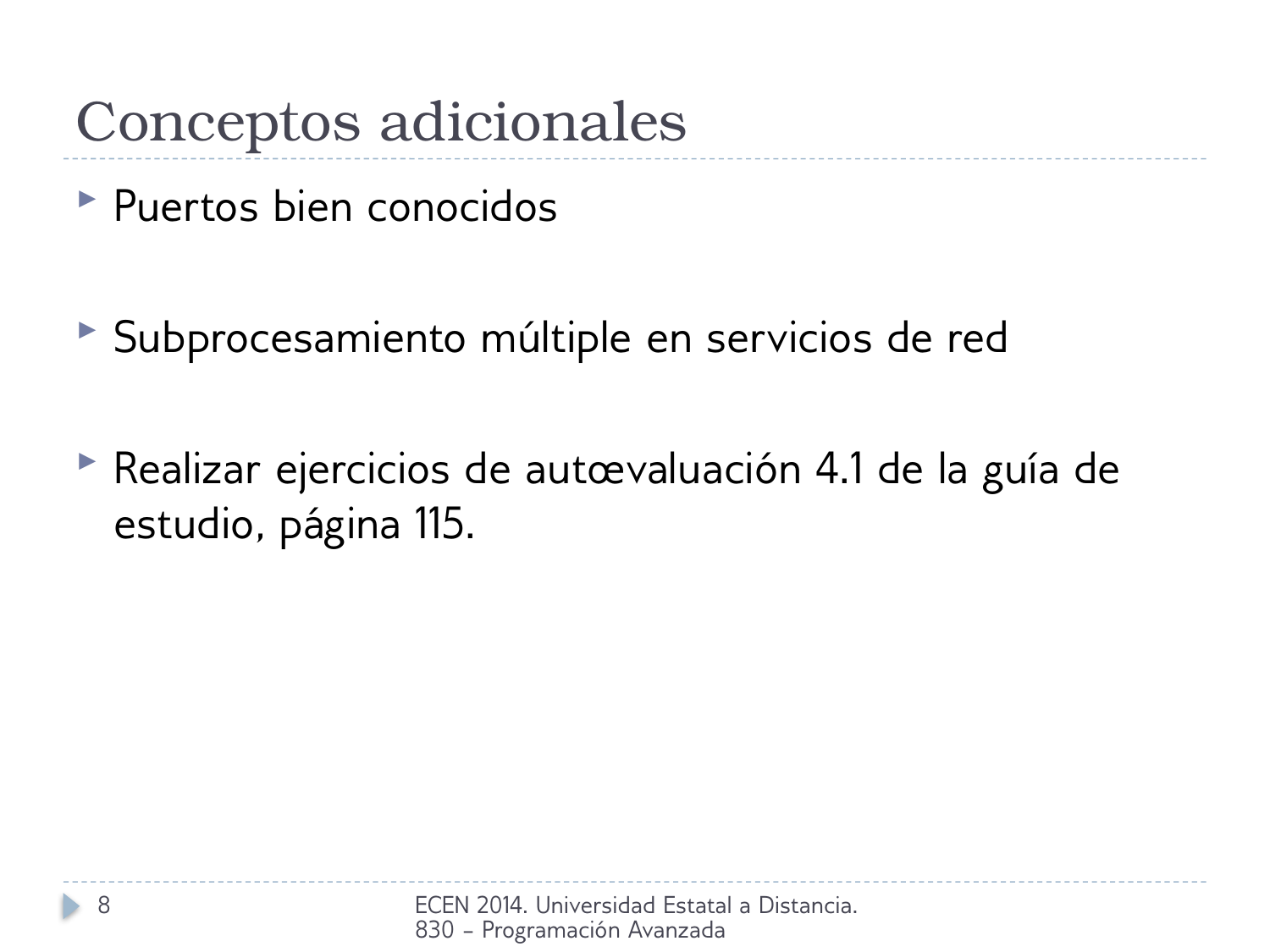

# Conceptos adicionales
Puertos bien conocidos

Subprocesamiento múltiple en servicios de red

Realizar ejercicios de autoevaluación 4.1 de la guía de estudio, página 115.

8
ECEN 2014. Universidad Estatal a Distancia. 830 – Programación Avanzada